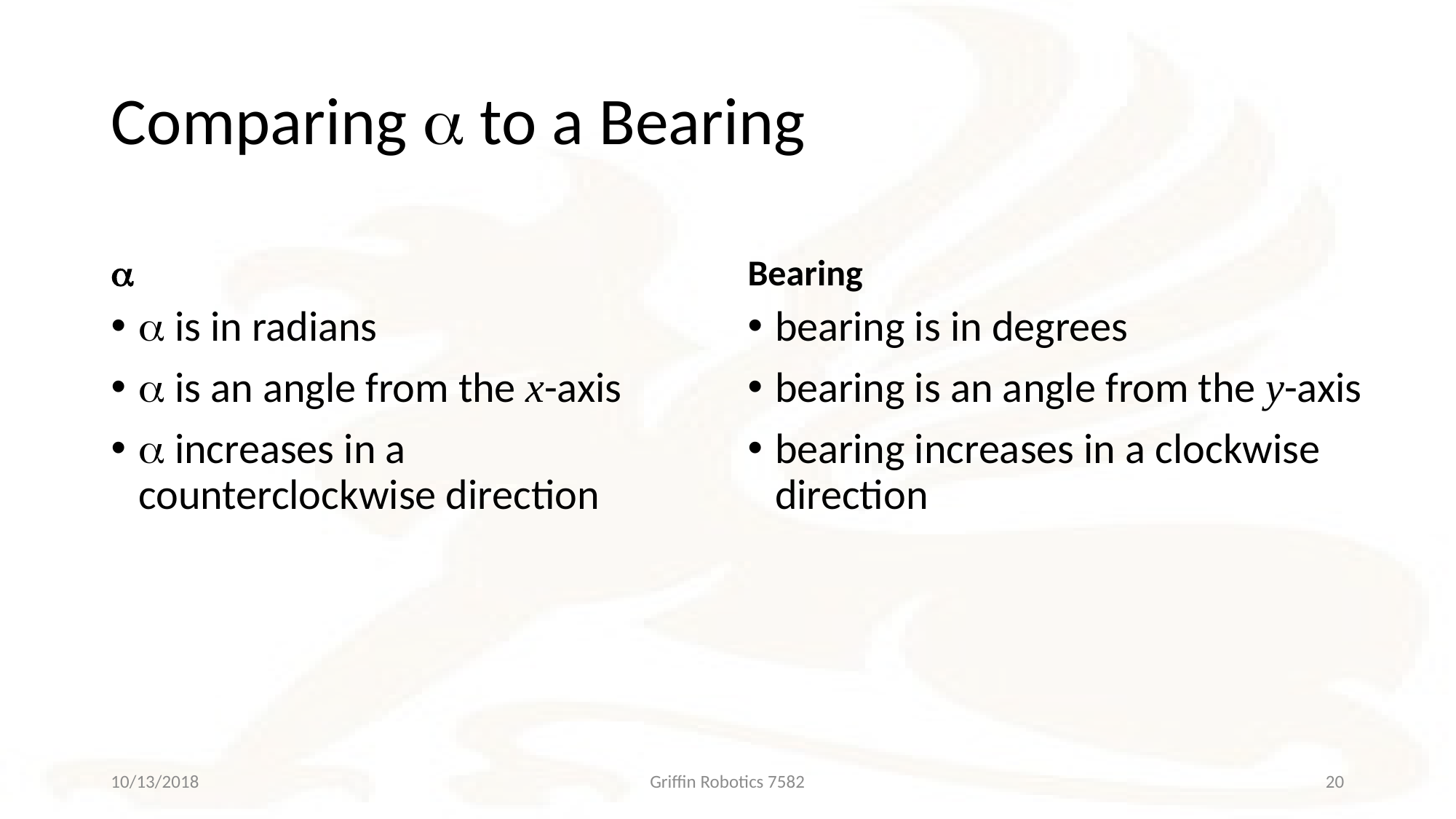

# Comparing α to a Bearing
α
Bearing
α is in radians
α is an angle from the x-axis
α increases in a counterclockwise direction
bearing is in degrees
bearing is an angle from the y-axis
bearing increases in a clockwise direction
10/13/2018
Griffin Robotics 7582
20